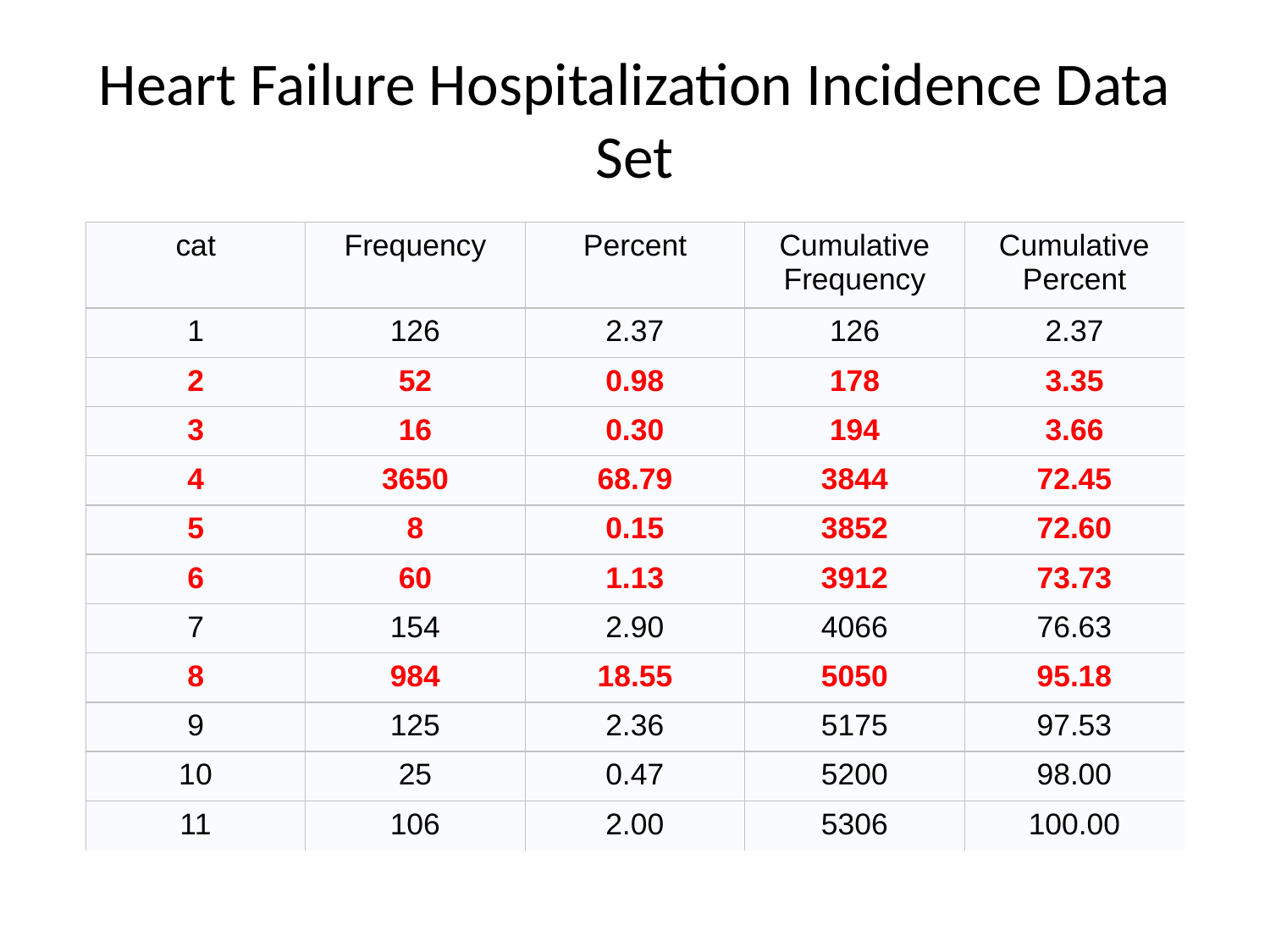

# Heart Failure Hospitalization Incidence Data Set
| cat | Frequency | Percent | Cumulative Frequency | Cumulative Percent |
| --- | --- | --- | --- | --- |
| 1 | 126 | 2.37 | 126 | 2.37 |
| 2 | 52 | 0.98 | 178 | 3.35 |
| 3 | 16 | 0.30 | 194 | 3.66 |
| 4 | 3650 | 68.79 | 3844 | 72.45 |
| 5 | 8 | 0.15 | 3852 | 72.60 |
| 6 | 60 | 1.13 | 3912 | 73.73 |
| 7 | 154 | 2.90 | 4066 | 76.63 |
| 8 | 984 | 18.55 | 5050 | 95.18 |
| 9 | 125 | 2.36 | 5175 | 97.53 |
| 10 | 25 | 0.47 | 5200 | 98.00 |
| 11 | 106 | 2.00 | 5306 | 100.00 |